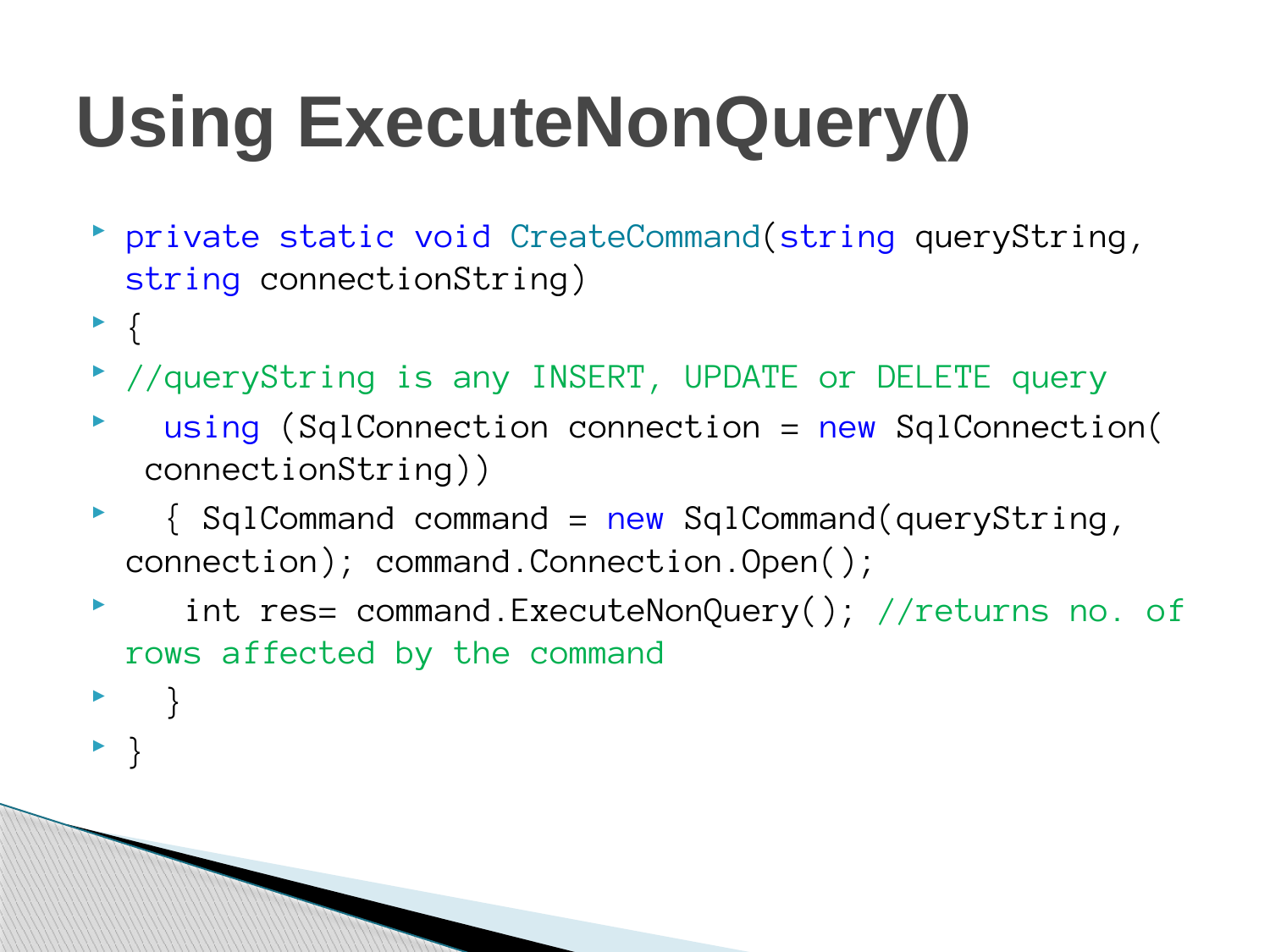

# Using ExecuteNonQuery()
private static void CreateCommand(string queryString, string connectionString)
{
//queryString is any INSERT, UPDATE or DELETE query
  using (SqlConnection connection = new SqlConnection(   connectionString))
  { SqlCommand command = new SqlCommand(queryString,  connection); command.Connection.Open();
   int res= command.ExecuteNonQuery(); //returns no. of rows affected by the command
  }
}